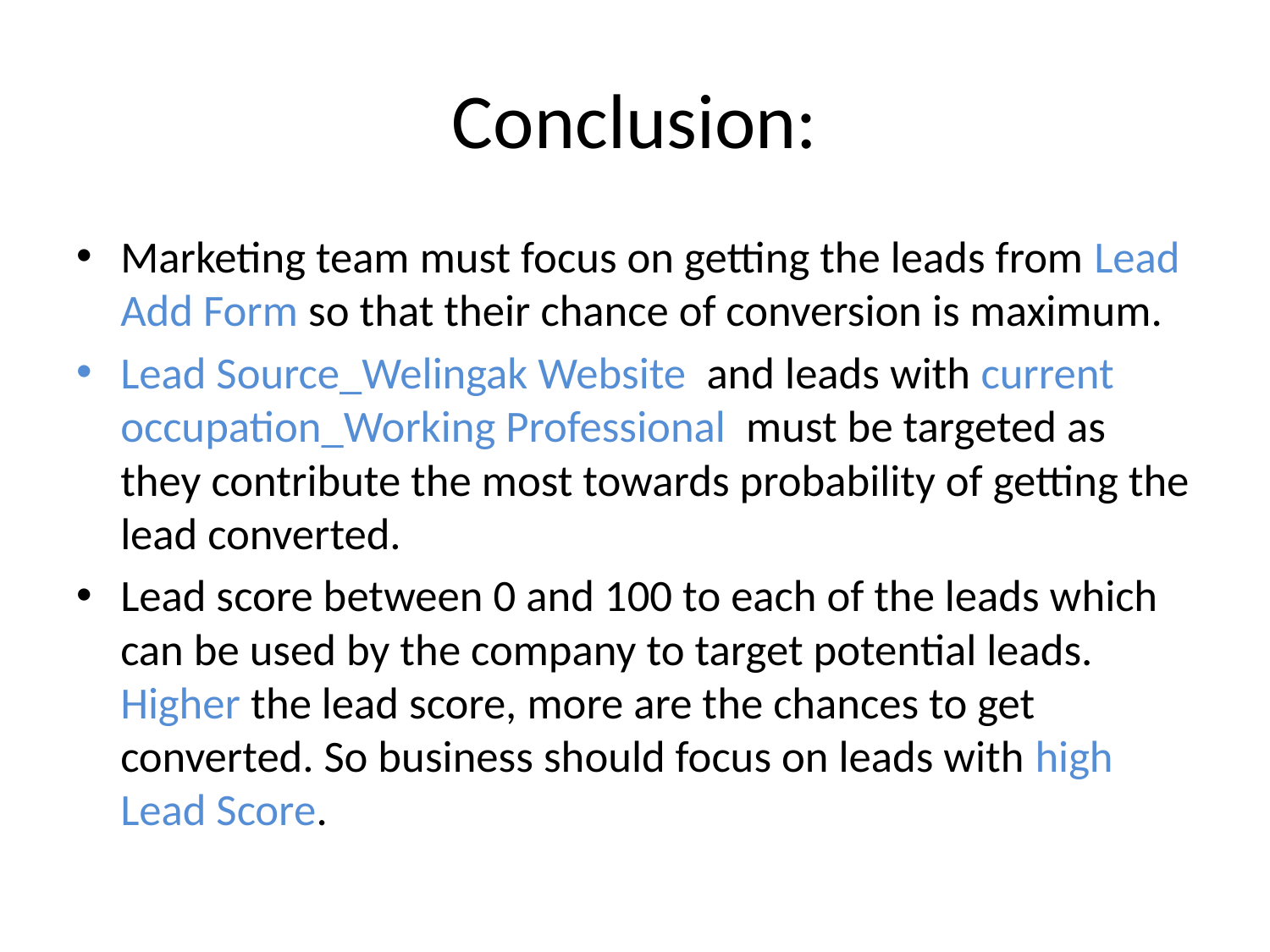

# Conclusion:
Marketing team must focus on getting the leads from Lead Add Form so that their chance of conversion is maximum.
Lead Source_Welingak Website  and leads with current occupation_Working Professional  must be targeted as they contribute the most towards probability of getting the lead converted.
Lead score between 0 and 100 to each of the leads which can be used by the company to target potential leads. Higher the lead score, more are the chances to get converted. So business should focus on leads with high Lead Score.